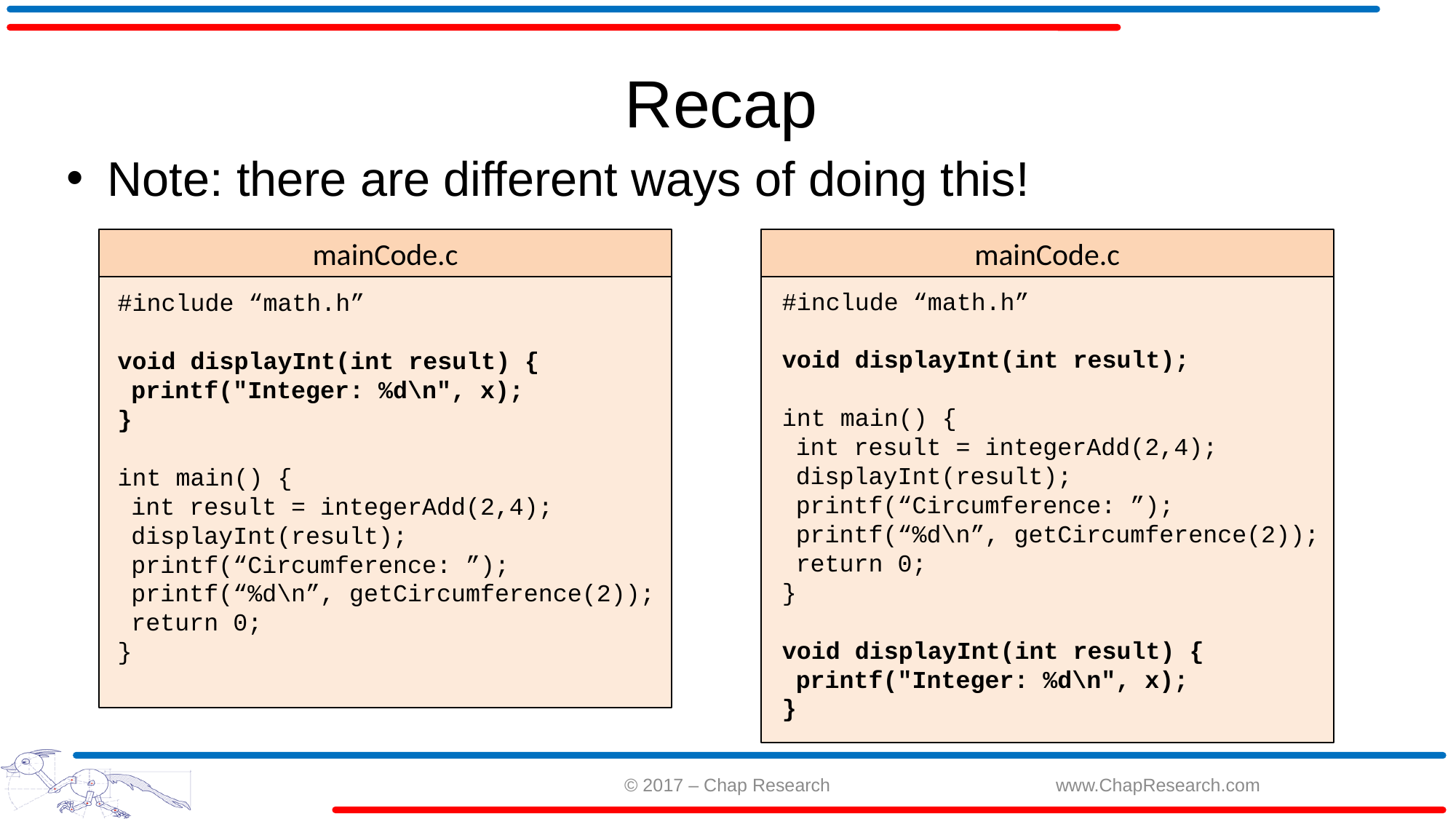

# Recap
Note: there are different ways of doing this!
mainCode.c

mainCode.c

#include “math.h”

void displayInt(int result);

int main() {
	int result = integerAdd(2,4);
	displayInt(result);
	printf(“Circumference: ”);
	printf(“%d\n”, getCircumference(2));
	return 0;
}

void displayInt(int result) {
	printf("Integer: %d\n", x);
}

#include “math.h”

void displayInt(int result) {
	printf("Integer: %d\n", x);
}

int main() {
	int result = integerAdd(2,4);
	displayInt(result);
	printf(“Circumference: ”);
	printf(“%d\n”, getCircumference(2));
	return 0;
}